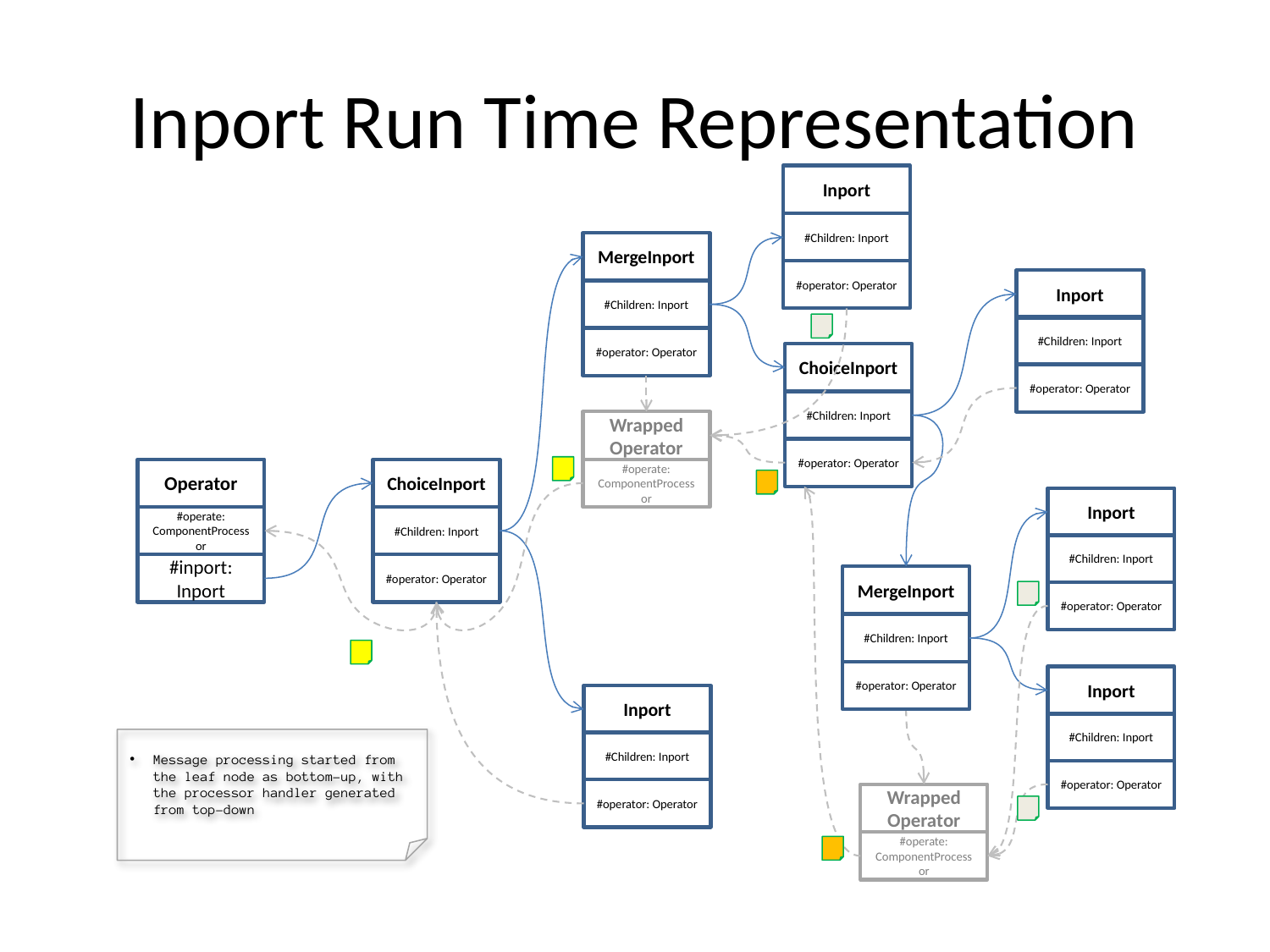

# Inport Run Time Representation
Inport
#Children: Inport
MergeInport
#operator: Operator
Inport
#Children: Inport

#Children: Inport
#operator: Operator
ChoiceInport
#operator: Operator
#Children: Inport
Wrapped
Operator
#operate: ComponentProcessor
#operator: Operator

ChoiceInport
Operator

Inport
#operate: ComponentProcessor
#Children: Inport
#Children: Inport
#inport: Inport
#operator: Operator
MergeInport

#operator: Operator
#Children: Inport

#operator: Operator
Inport
Inport
#Children: Inport
Message processing started from the leaf node as bottom-up, with the processor handler generated from top-down
#Children: Inport
#operator: Operator
#operator: Operator
Wrapped
Operator
#operate: ComponentProcessor